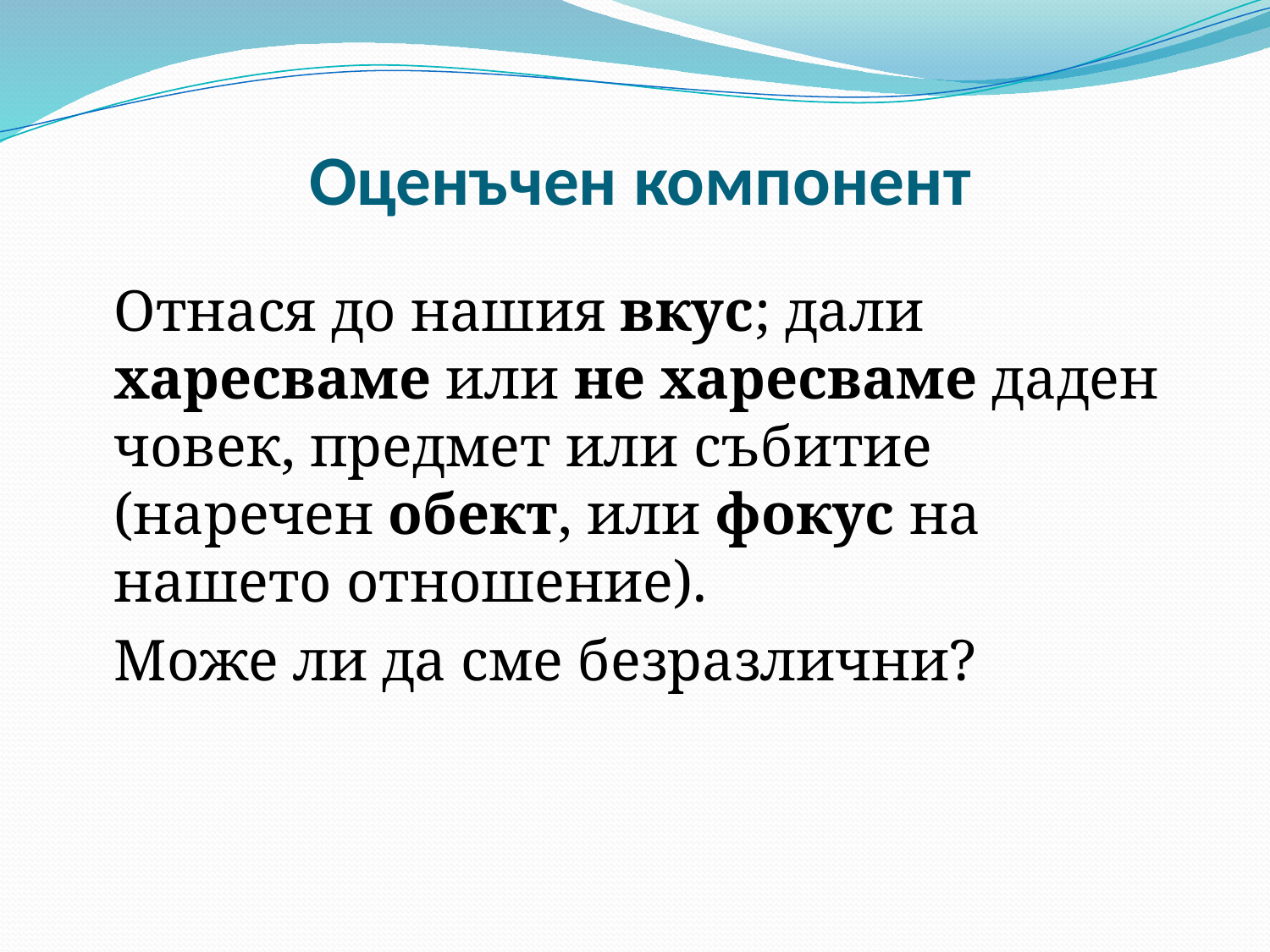

# Оценъчен компонент
	Отнася до нашия вкус; дали харесваме или не харесваме даден човек, предмет или събитие (наречен обект, или фокус на нашето отношение).
	Може ли да сме безразлични?